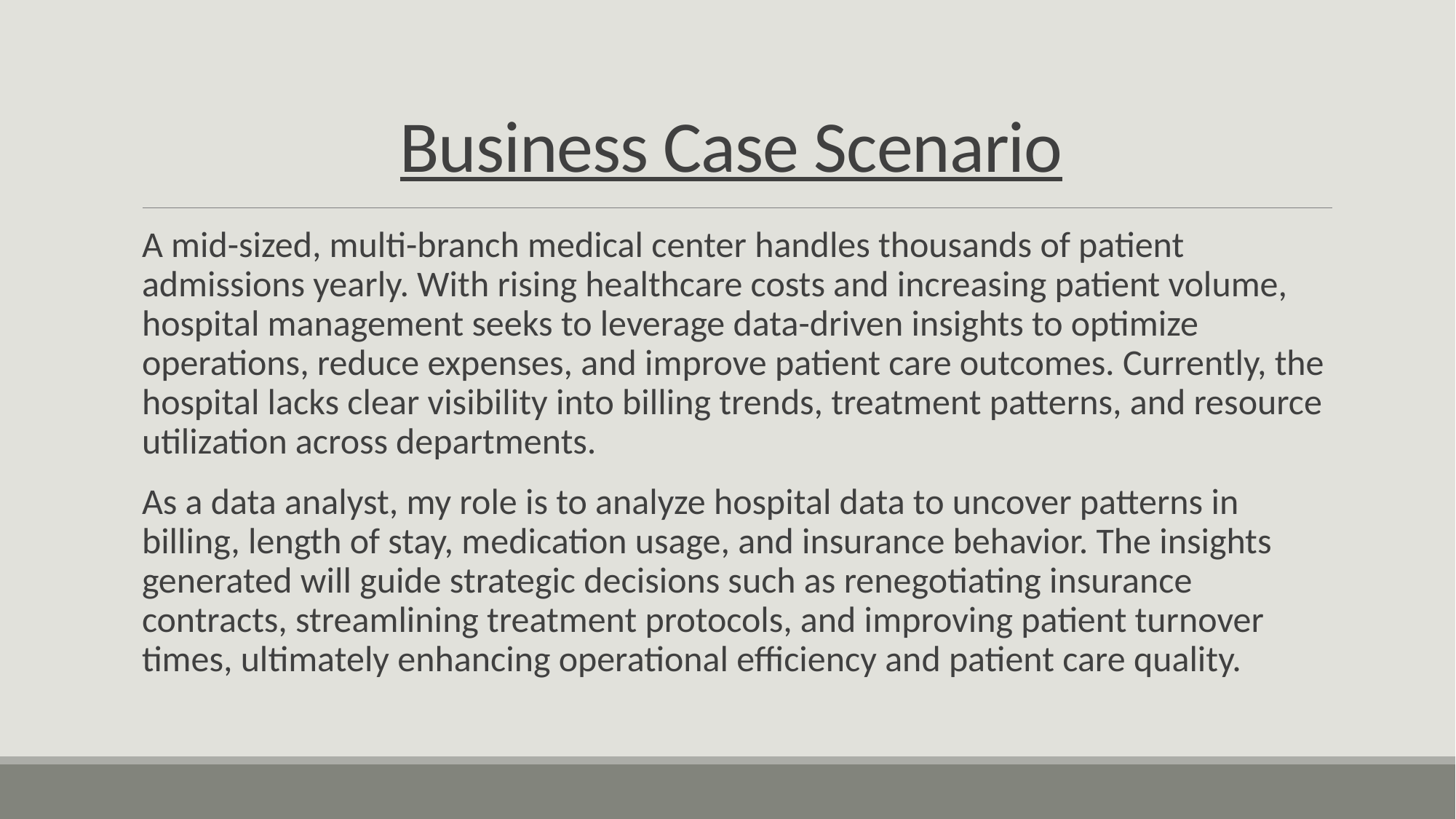

# Business Case Scenario
A mid-sized, multi-branch medical center handles thousands of patient admissions yearly. With rising healthcare costs and increasing patient volume, hospital management seeks to leverage data-driven insights to optimize operations, reduce expenses, and improve patient care outcomes. Currently, the hospital lacks clear visibility into billing trends, treatment patterns, and resource utilization across departments.
As a data analyst, my role is to analyze hospital data to uncover patterns in billing, length of stay, medication usage, and insurance behavior. The insights generated will guide strategic decisions such as renegotiating insurance contracts, streamlining treatment protocols, and improving patient turnover times, ultimately enhancing operational efficiency and patient care quality.